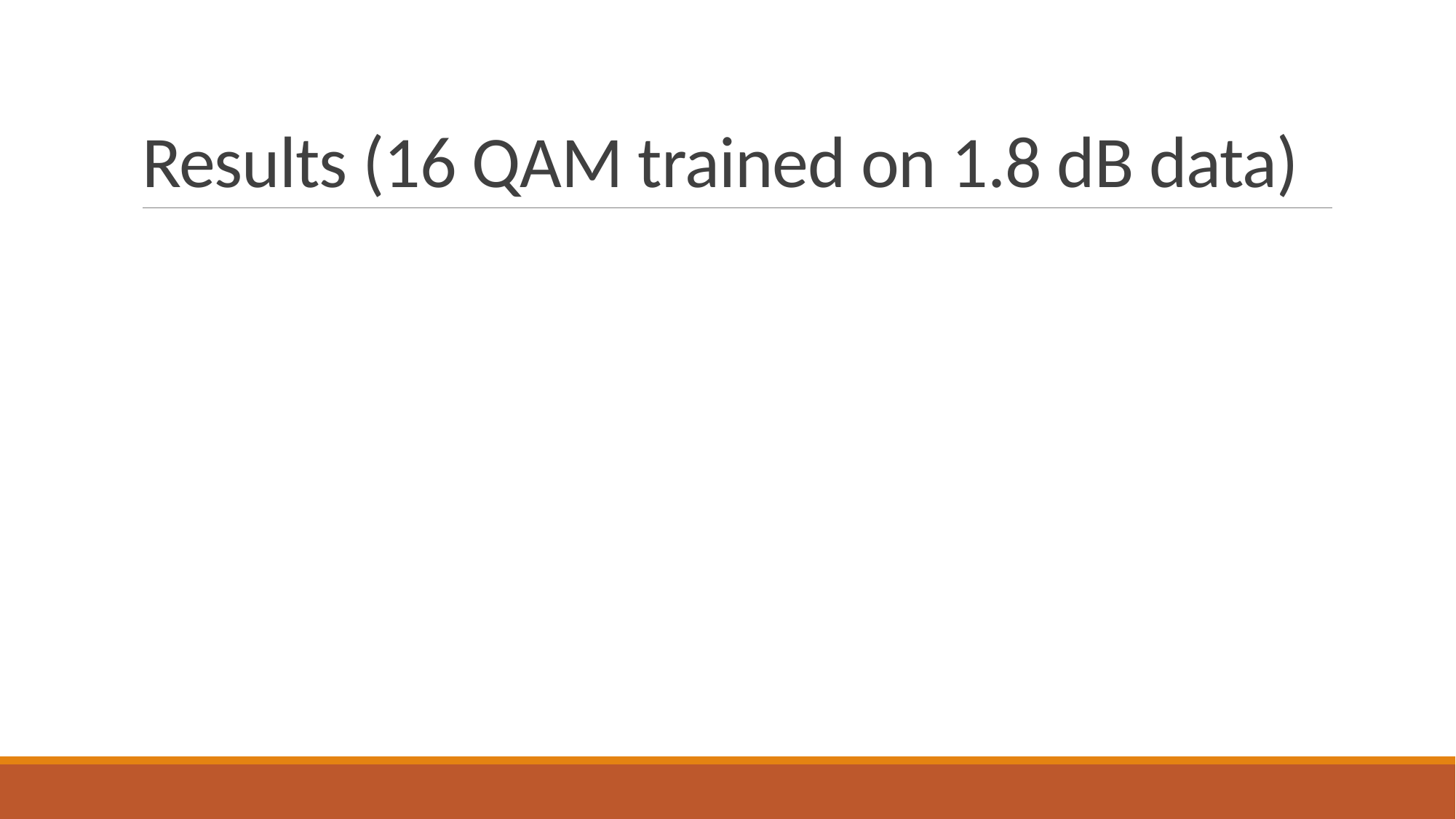

# Results (16 QAM trained on 1.8 dB data)